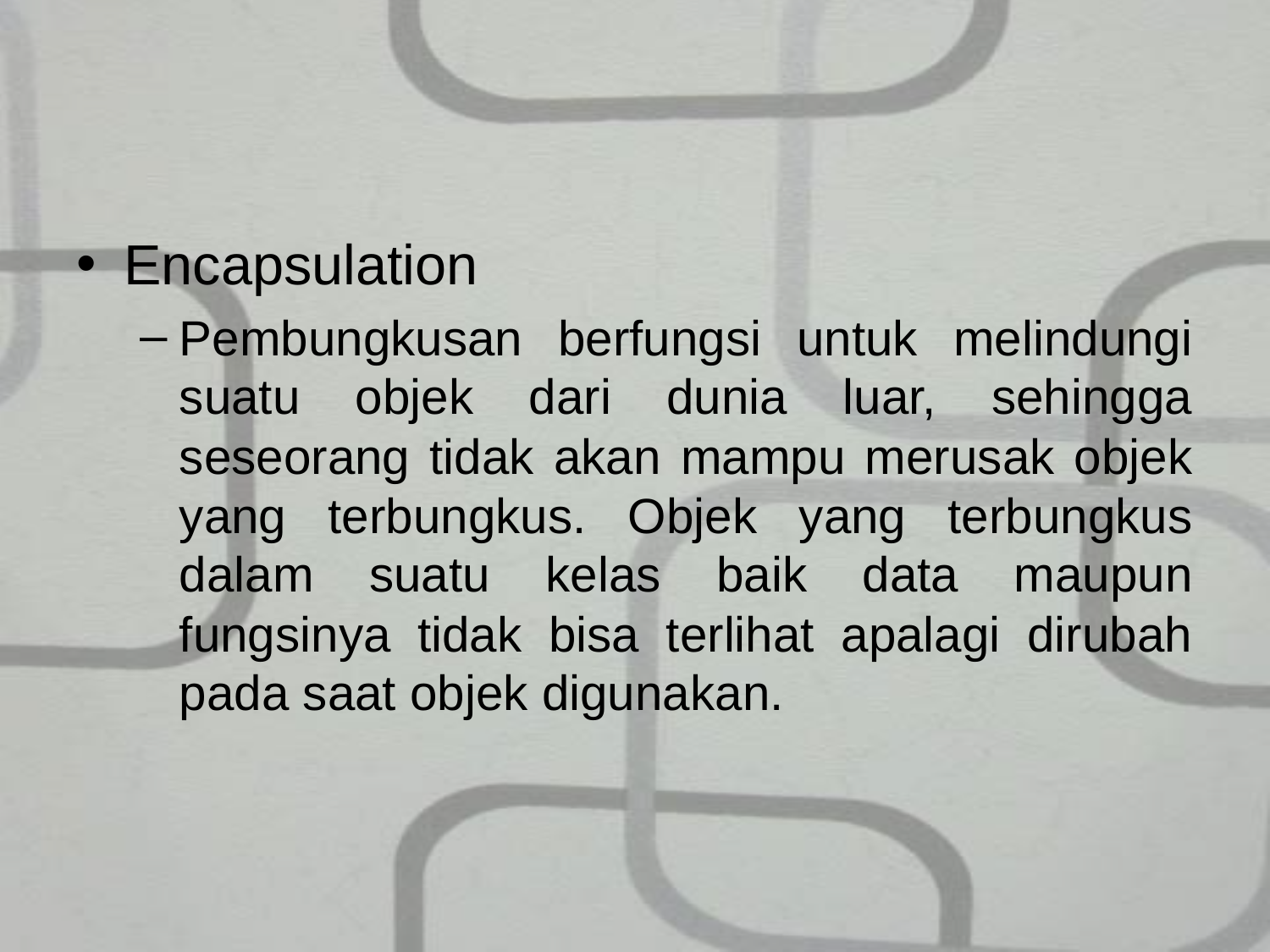

#
Encapsulation
Pembungkusan berfungsi untuk melindungi suatu objek dari dunia luar, sehingga seseorang tidak akan mampu merusak objek yang terbungkus. Objek yang terbungkus dalam suatu kelas baik data maupun fungsinya tidak bisa terlihat apalagi dirubah pada saat objek digunakan.